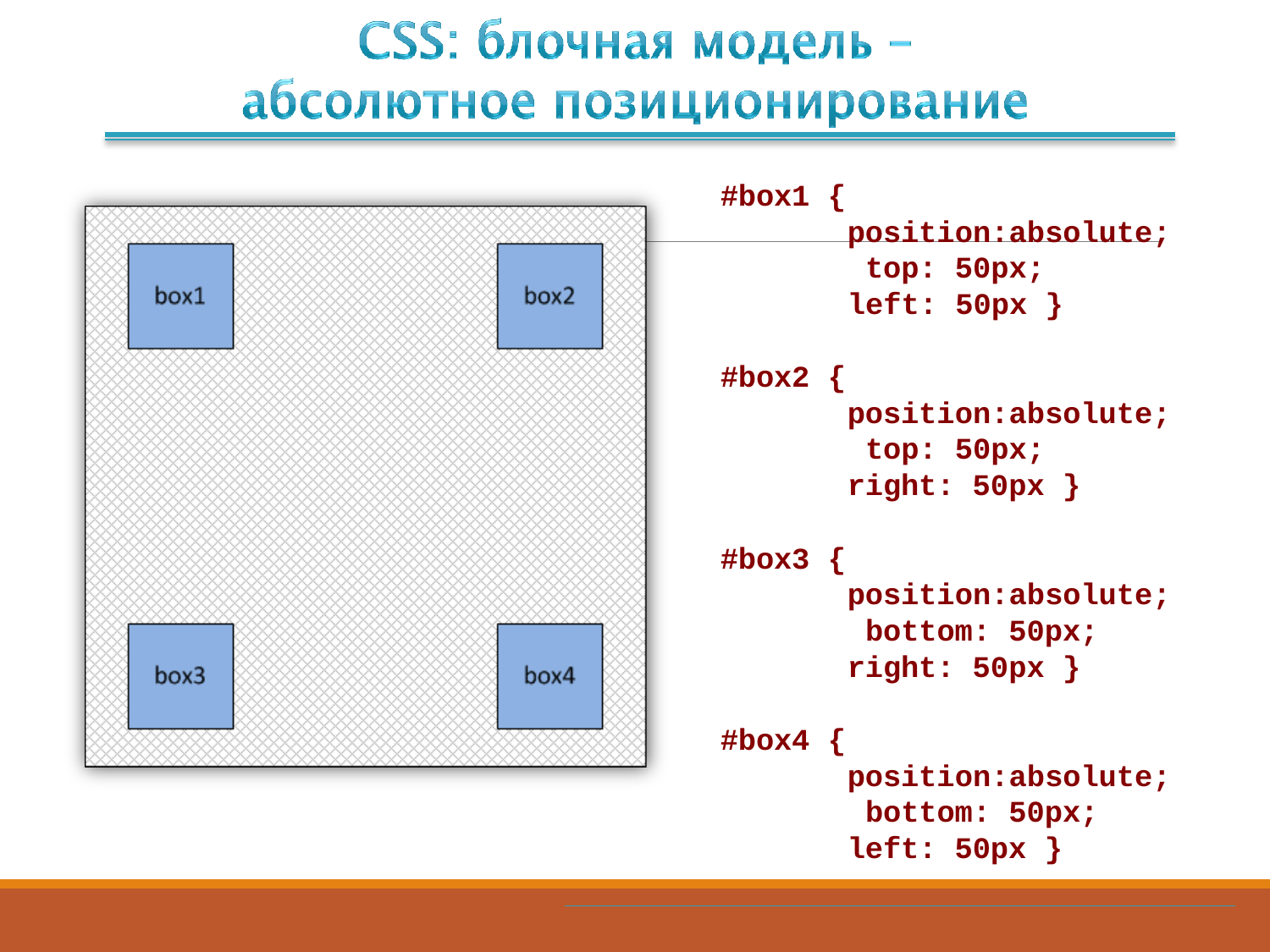

#box1 {
position:absolute;  top: 50px;
left: 50px }

#box2 {
position:absolute;  top: 50px;
right: 50px }

#box3 {
position:absolute;  bottom: 50px;  right: 50px }

#box4 {
position:absolute;  bottom: 50px;  left: 50px }